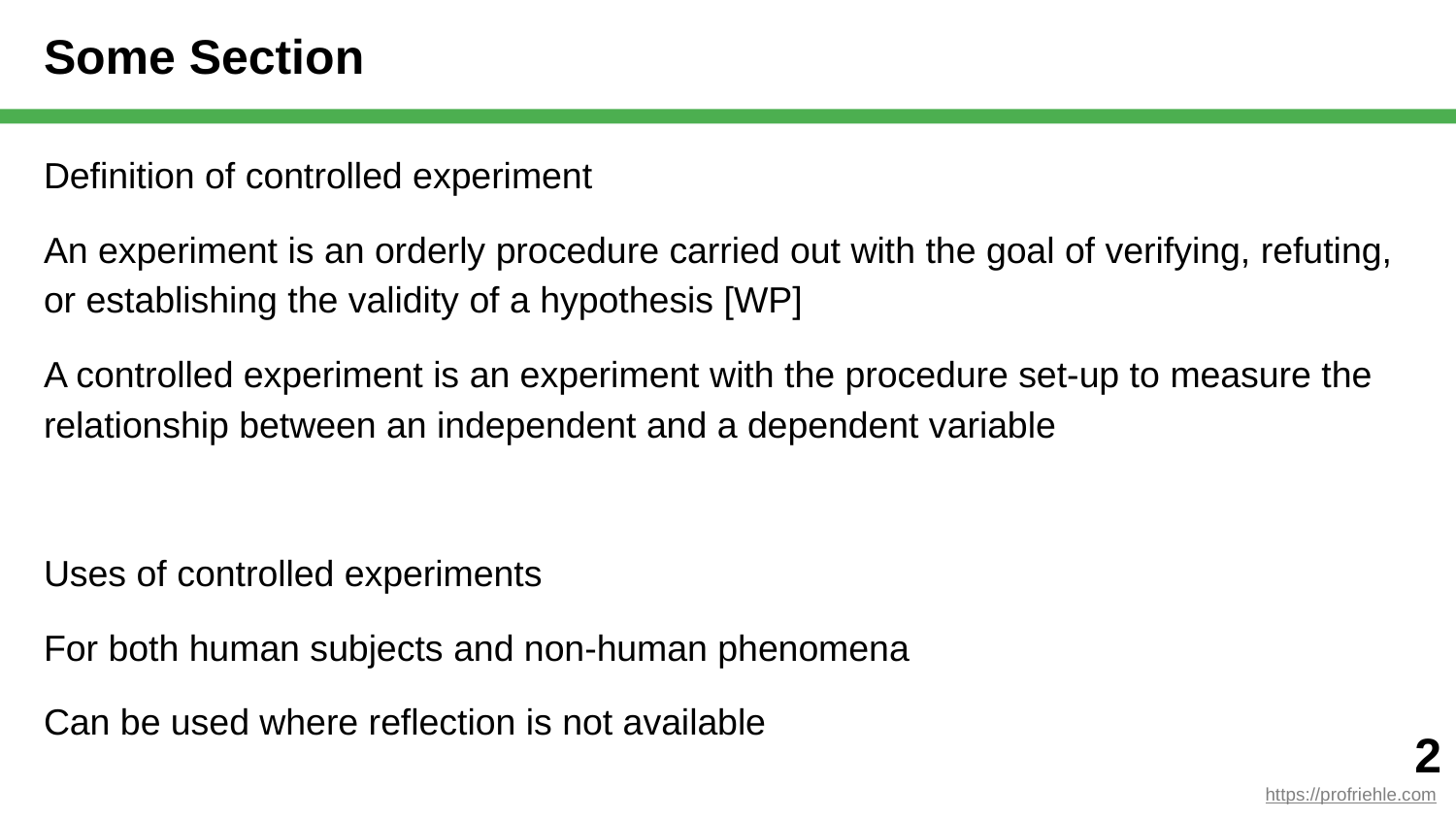

# Some Section
Definition of controlled experiment
An experiment is an orderly procedure carried out with the goal of verifying, refuting, or establishing the validity of a hypothesis [WP]
A controlled experiment is an experiment with the procedure set-up to measure the relationship between an independent and a dependent variable

Uses of controlled experiments
For both human subjects and non-human phenomena
Can be used where reflection is not available

Pros and cons
Requires a highly restricted environment

2
https://profriehle.com